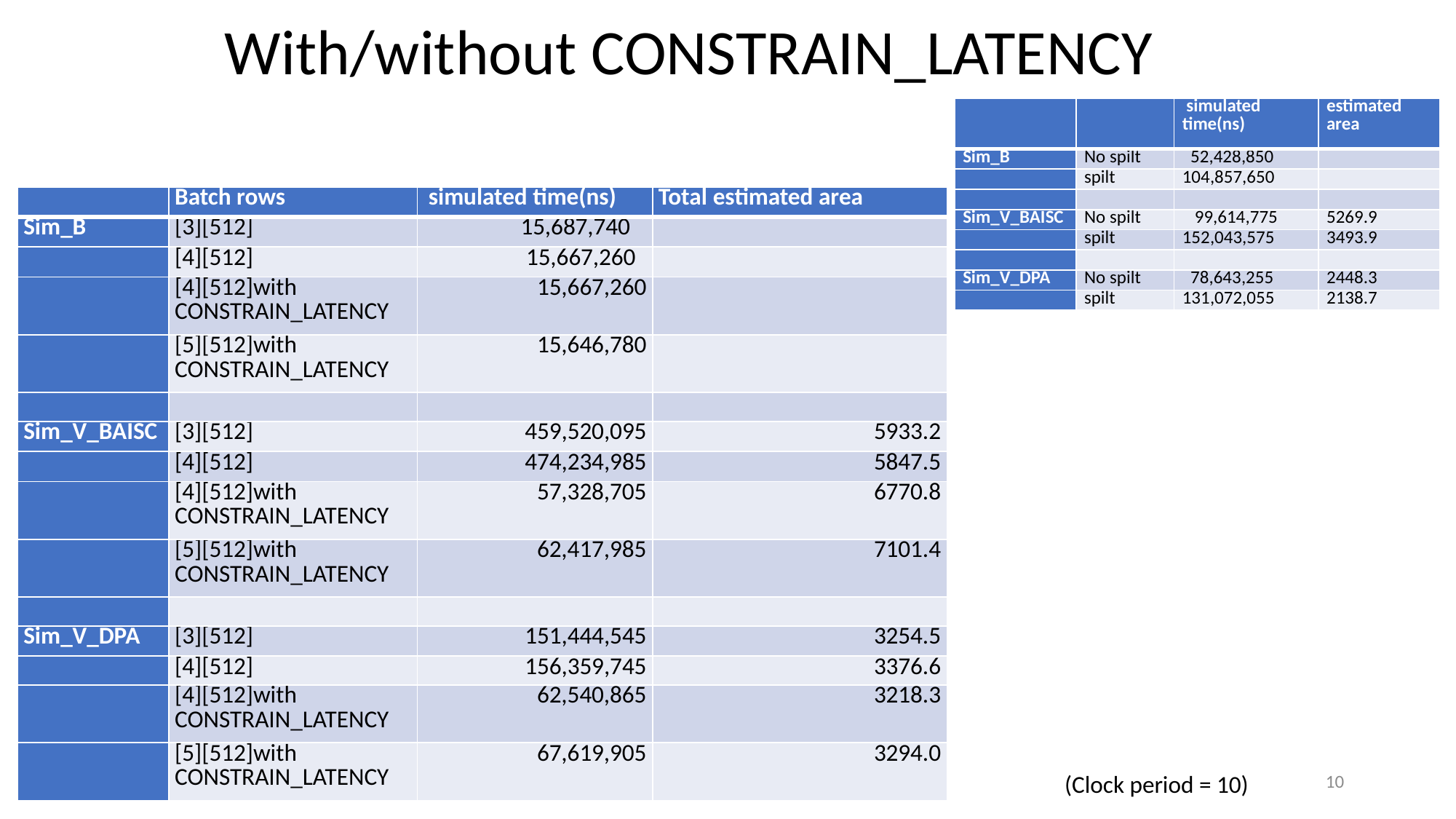

# With/without CONSTRAIN_LATENCY
|  |  | simulated time(ns) | estimated area |
| --- | --- | --- | --- |
| Sim\_B | No spilt | 52,428,850 |  |
|  | spilt | 104,857,650 |  |
|  |  |  |  |
| Sim\_V\_BAISC | No spilt | 99,614,775 | 5269.9 |
|  | spilt | 152,043,575 | 3493.9 |
|  |  |  |  |
| Sim\_V\_DPA | No spilt | 78,643,255 | 2448.3 |
|  | spilt | 131,072,055 | 2138.7 |
|  | Batch rows | simulated time(ns) | Total estimated area |
| --- | --- | --- | --- |
| Sim\_B | [3][512] | 15,687,740 |  |
|  | [4][512] | 15,667,260 |  |
|  | [4][512]with CONSTRAIN\_LATENCY | 15,667,260 |  |
|  | [5][512]with CONSTRAIN\_LATENCY | 15,646,780 |  |
|  |  |  |  |
| Sim\_V\_BAISC | [3][512] | 459,520,095 | 5933.2 |
|  | [4][512] | 474,234,985 | 5847.5 |
|  | [4][512]with CONSTRAIN\_LATENCY | 57,328,705 | 6770.8 |
|  | [5][512]with CONSTRAIN\_LATENCY | 62,417,985 | 7101.4 |
|  |  |  |  |
| Sim\_V\_DPA | [3][512] | 151,444,545 | 3254.5 |
|  | [4][512] | 156,359,745 | 3376.6 |
|  | [4][512]with CONSTRAIN\_LATENCY | 62,540,865 | 3218.3 |
|  | [5][512]with CONSTRAIN\_LATENCY | 67,619,905 | 3294.0 |
10
(Clock period = 10)